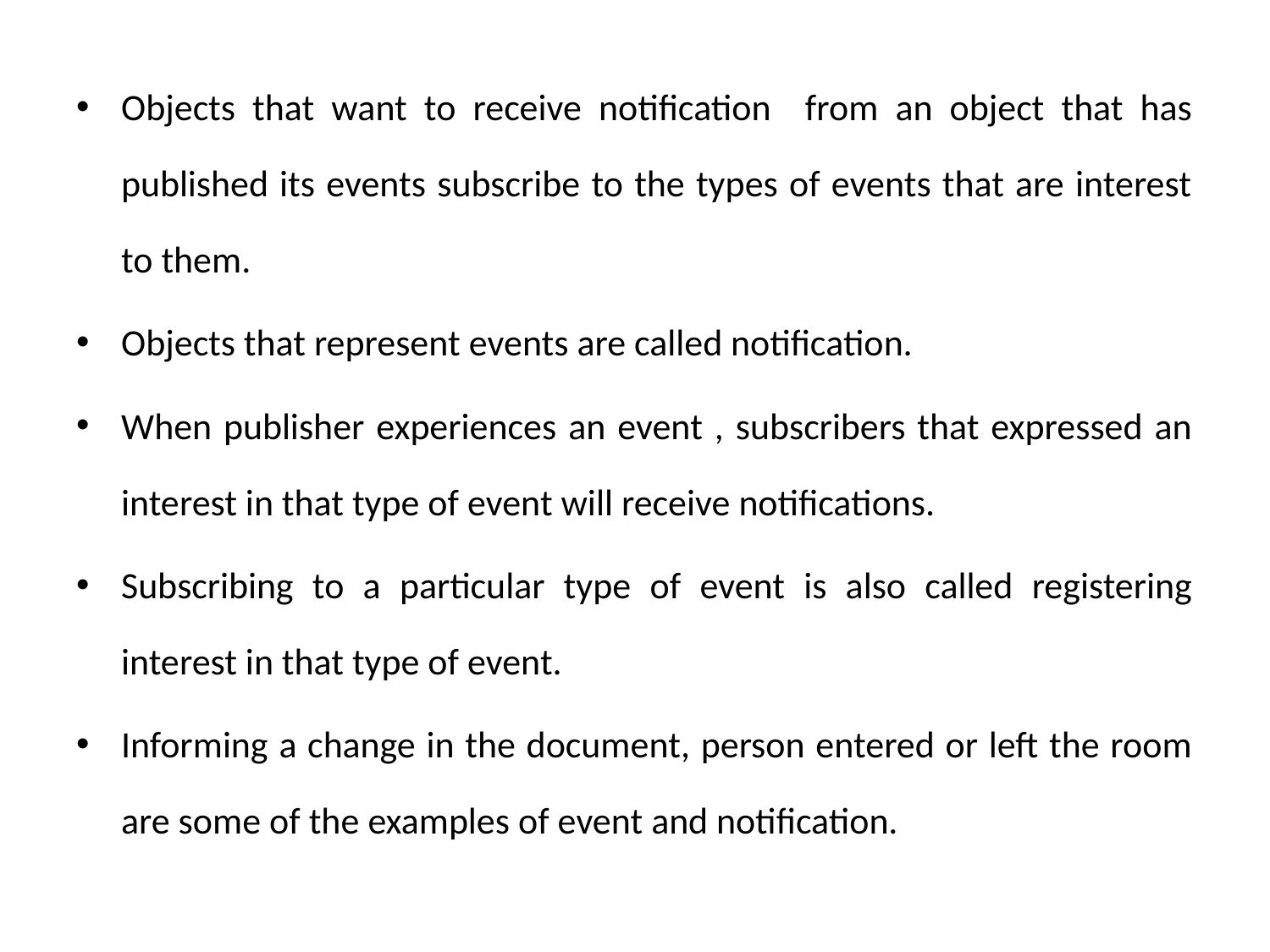

Objects that want to receive notification  from an object that has published its events subscribe to the types of events that are interest to them.
Objects that represent events are called notification.
When publisher experiences an event , subscribers that expressed an interest in that type of event will receive notifications.
Subscribing to a particular type of event is also called registering interest in that type of event.
Informing a change in the document, person entered or left the room are some of the examples of event and notification.